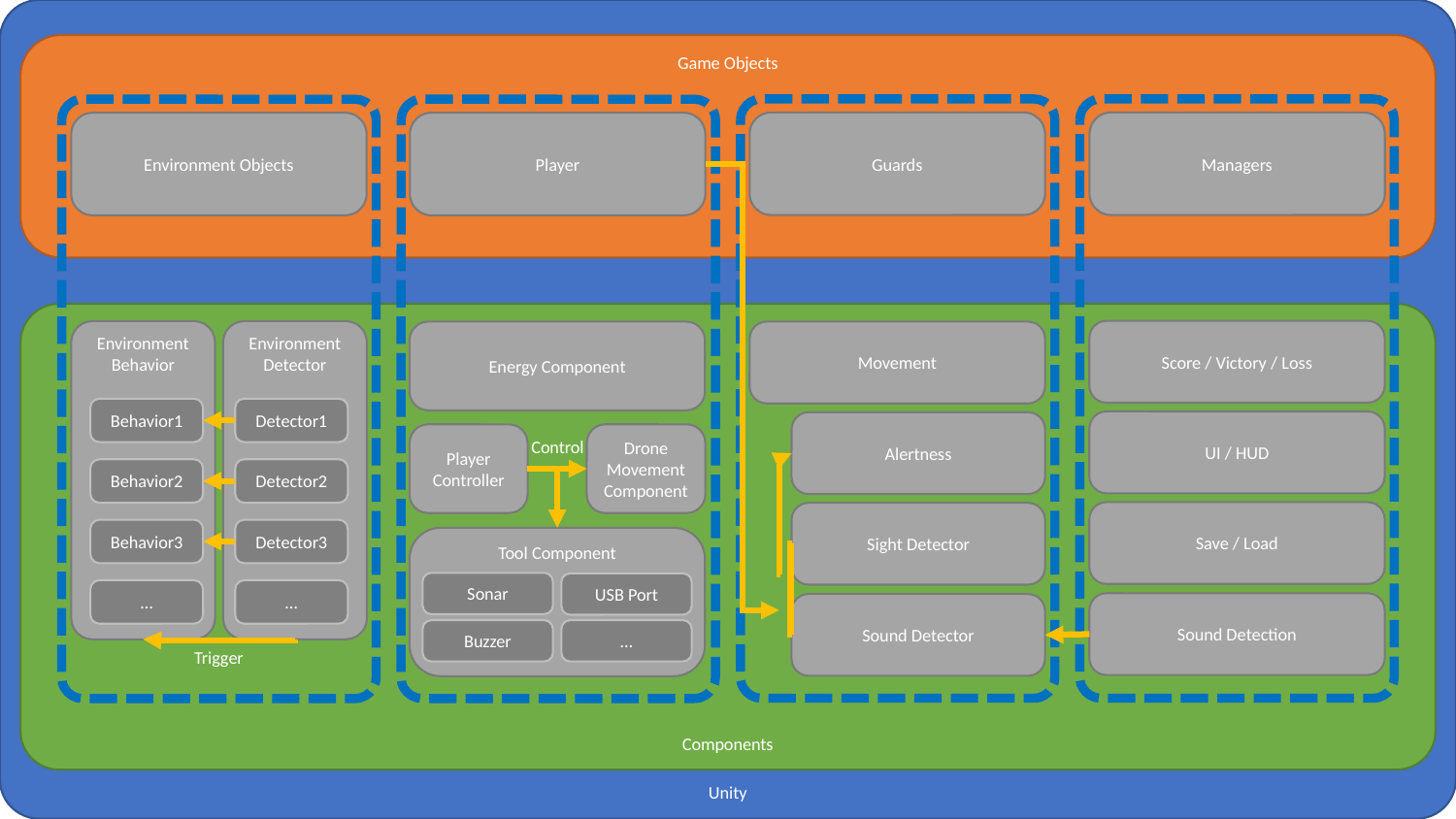

Unity
Game Objects

Managers
Guards
Environment Objects
Player
Components
Score / Victory / Loss
Environment Behavior
Environment Detector
Energy Component
Movement
Behavior1
Detector1
UI / HUD
Alertness
Player Controller
Drone Movement Component
Control
Behavior2
Detector2
Save / Load
Sight Detector
Behavior3
Detector3
Tool Component

Sonar
USB Port
…
…
Sound Detection
Sound Detector

Buzzer
…
Trigger